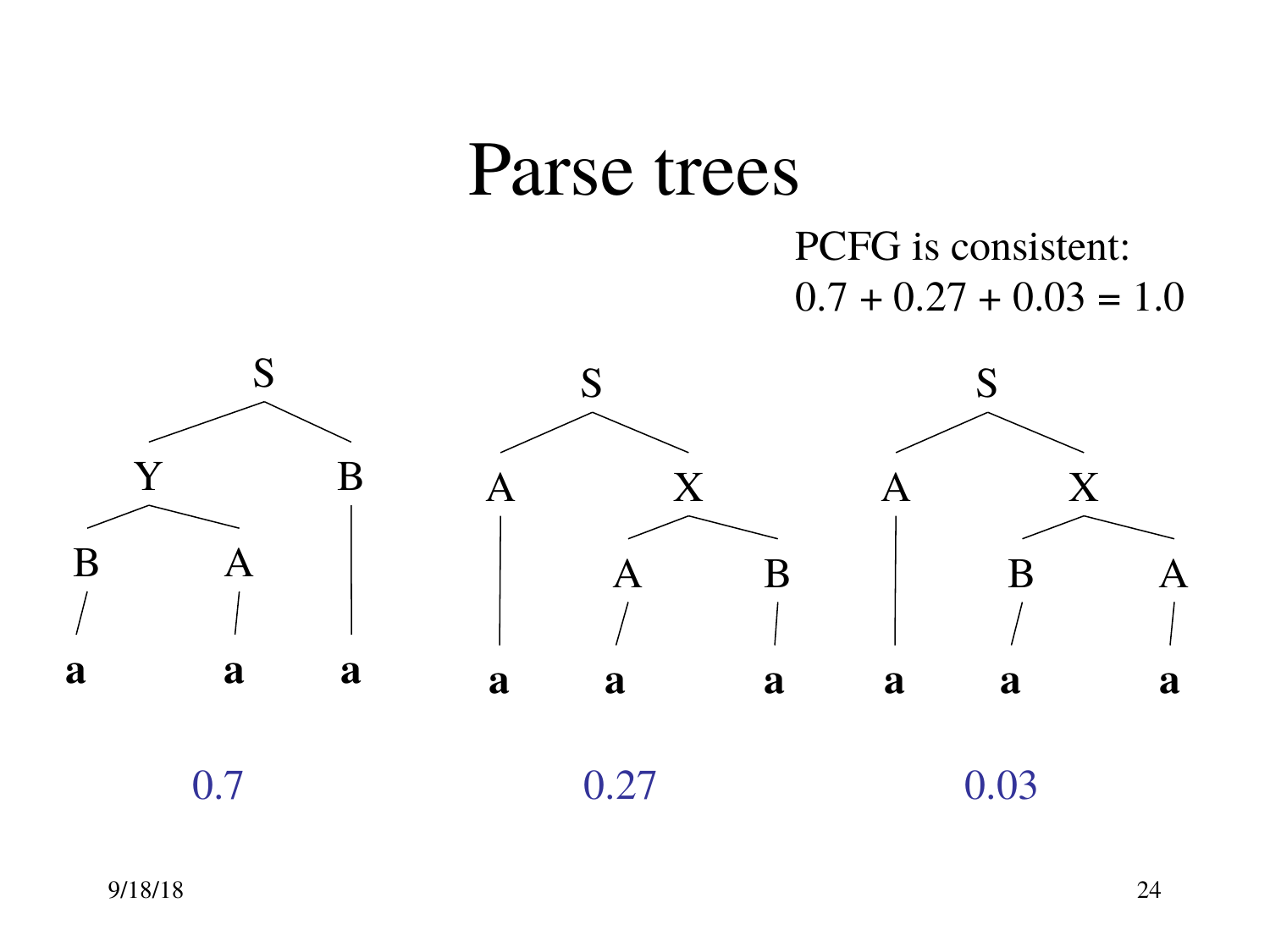

# Parse trees
PCFG is consistent:
0.7 + 0.27 + 0.03 = 1.0
S
Y
B
B
A
a
a
a
S
A
X
A
B
a
a
a
S
A
X
B
A
a
a
a
0.7
0.27
0.03
9/18/18
24